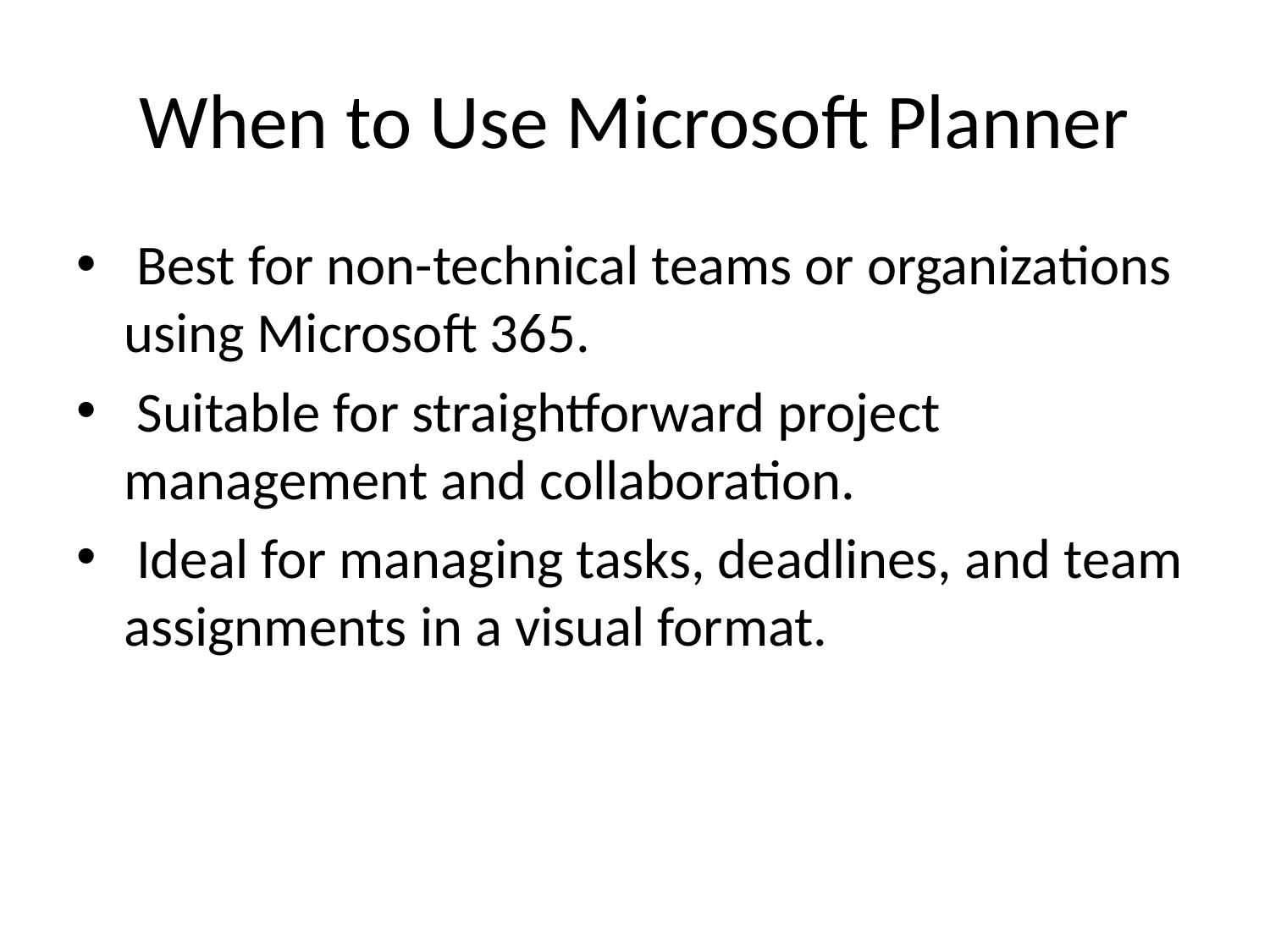

# When to Use Microsoft Planner
 Best for non-technical teams or organizations using Microsoft 365.
 Suitable for straightforward project management and collaboration.
 Ideal for managing tasks, deadlines, and team assignments in a visual format.